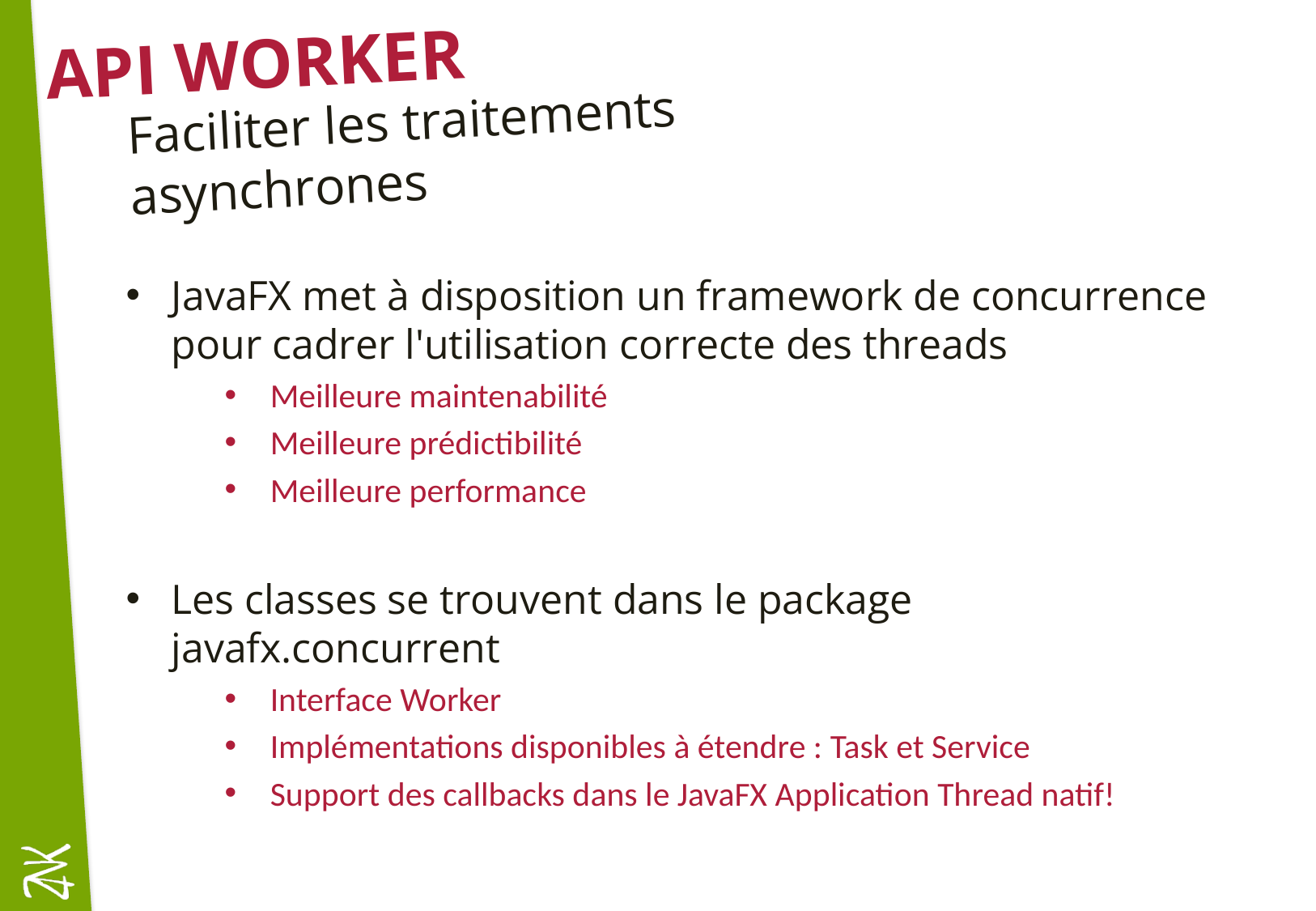

# API Worker
Faciliter les traitements asynchrones
JavaFX met à disposition un framework de concurrence pour cadrer l'utilisation correcte des threads
Meilleure maintenabilité
Meilleure prédictibilité
Meilleure performance

Les classes se trouvent dans le package javafx.concurrent
Interface Worker
Implémentations disponibles à étendre : Task et Service
Support des callbacks dans le JavaFX Application Thread natif!